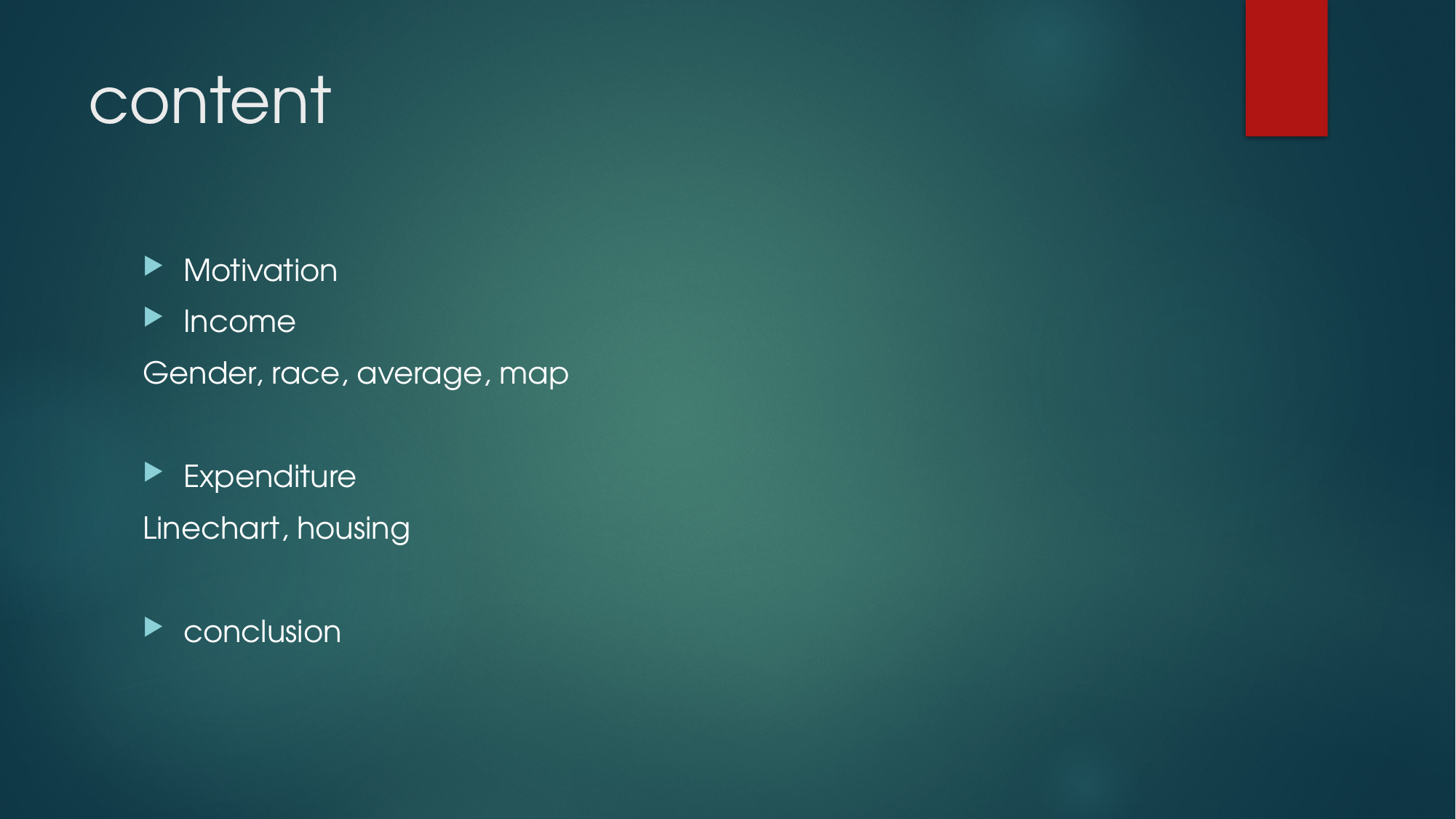

# content
Motivation
Income
Gender, race, average, map

Expenditure
Linechart, housing

conclusion